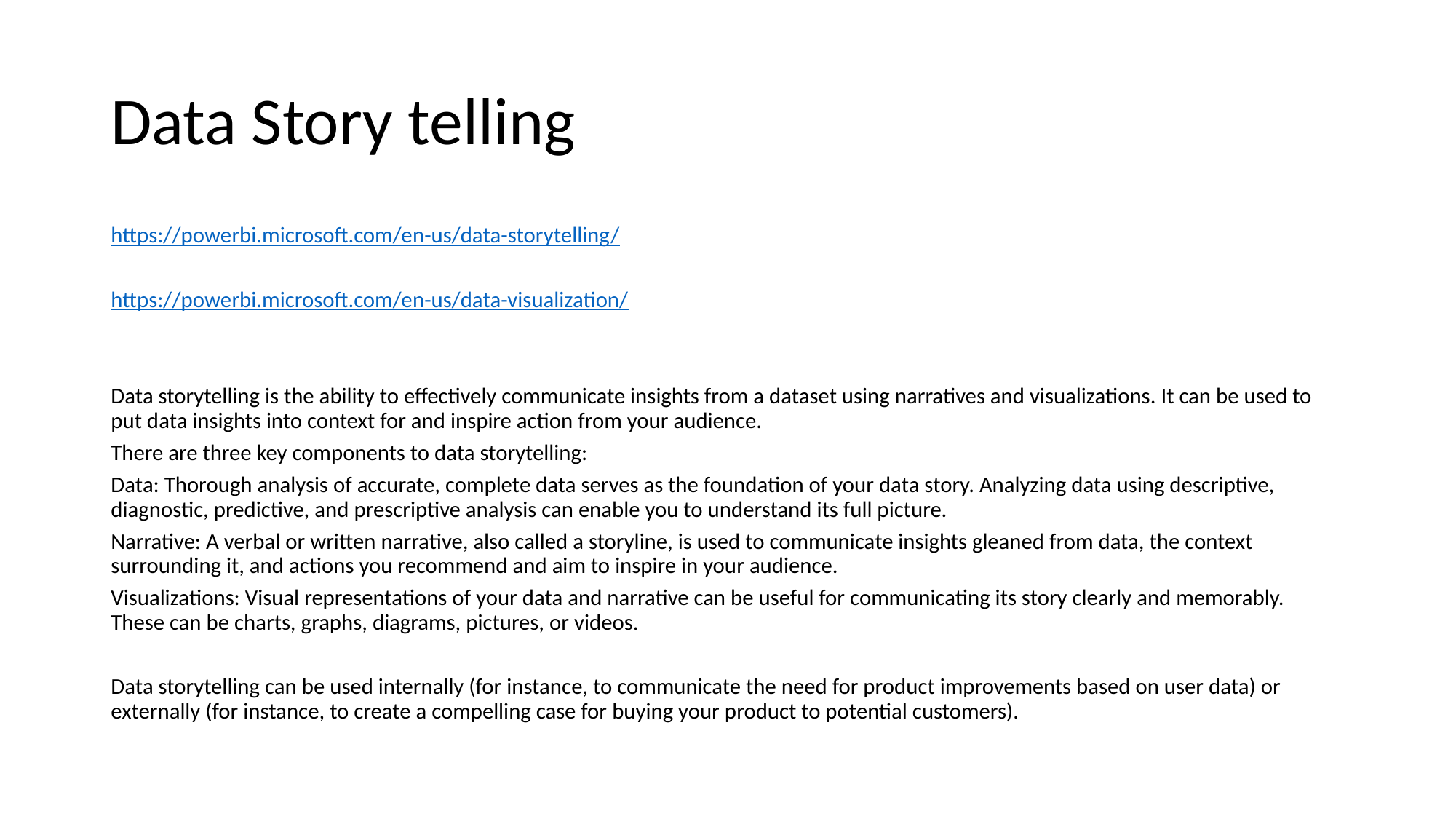

# Data Story telling
https://powerbi.microsoft.com/en-us/data-storytelling/

https://powerbi.microsoft.com/en-us/data-visualization/

Data storytelling is the ability to effectively communicate insights from a dataset using narratives and visualizations. It can be used to put data insights into context for and inspire action from your audience.
There are three key components to data storytelling:
Data: Thorough analysis of accurate, complete data serves as the foundation of your data story. Analyzing data using descriptive, diagnostic, predictive, and prescriptive analysis can enable you to understand its full picture.
Narrative: A verbal or written narrative, also called a storyline, is used to communicate insights gleaned from data, the context surrounding it, and actions you recommend and aim to inspire in your audience.
Visualizations: Visual representations of your data and narrative can be useful for communicating its story clearly and memorably. These can be charts, graphs, diagrams, pictures, or videos.

Data storytelling can be used internally (for instance, to communicate the need for product improvements based on user data) or externally (for instance, to create a compelling case for buying your product to potential customers).